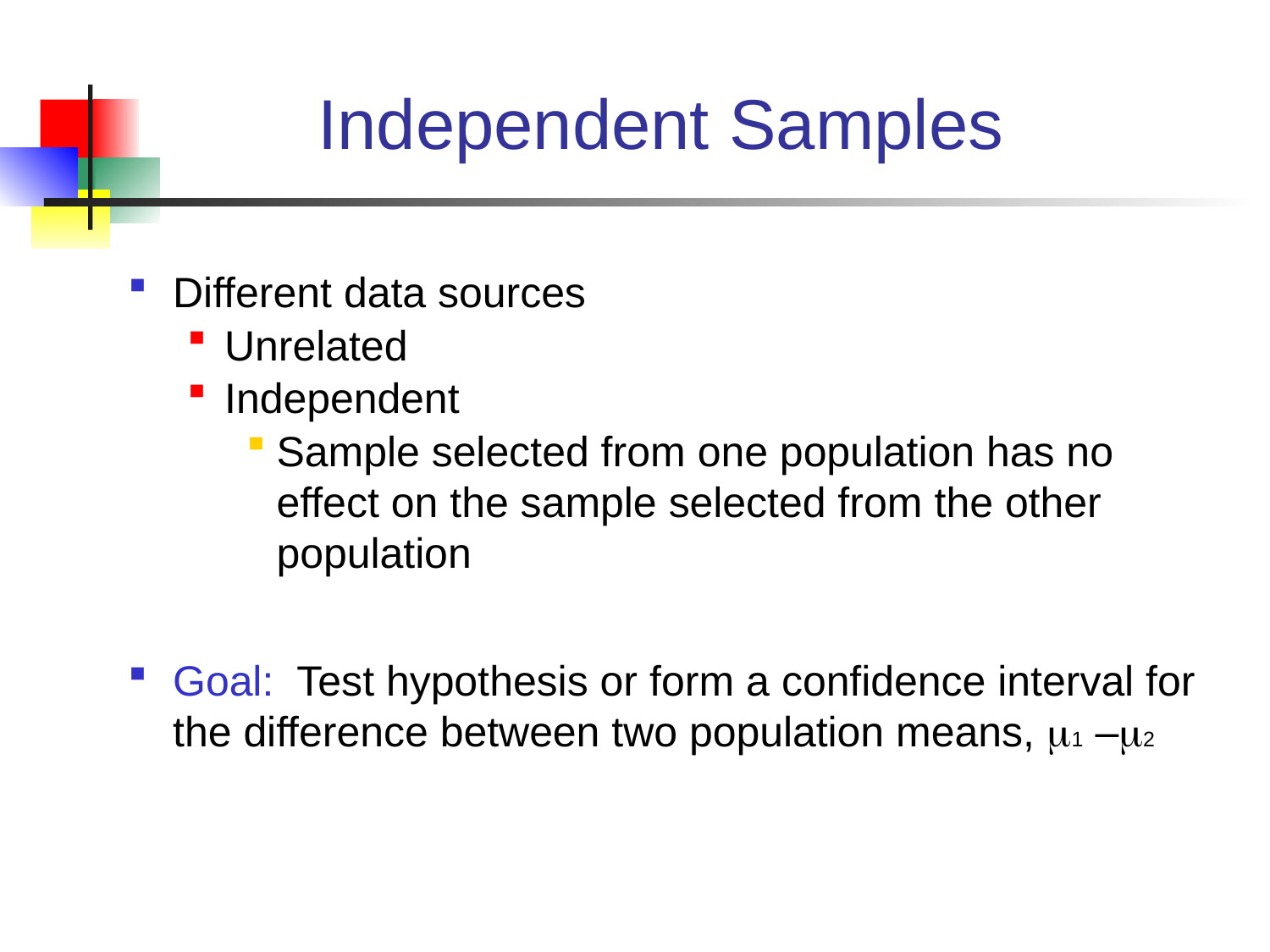

# Independent Samples
Different data sources
Unrelated
Independent
Sample selected from one population has no effect on the sample selected from the other population

Goal:  Test hypothesis or form a confidence interval for the difference between two population means, μ1 –μ2